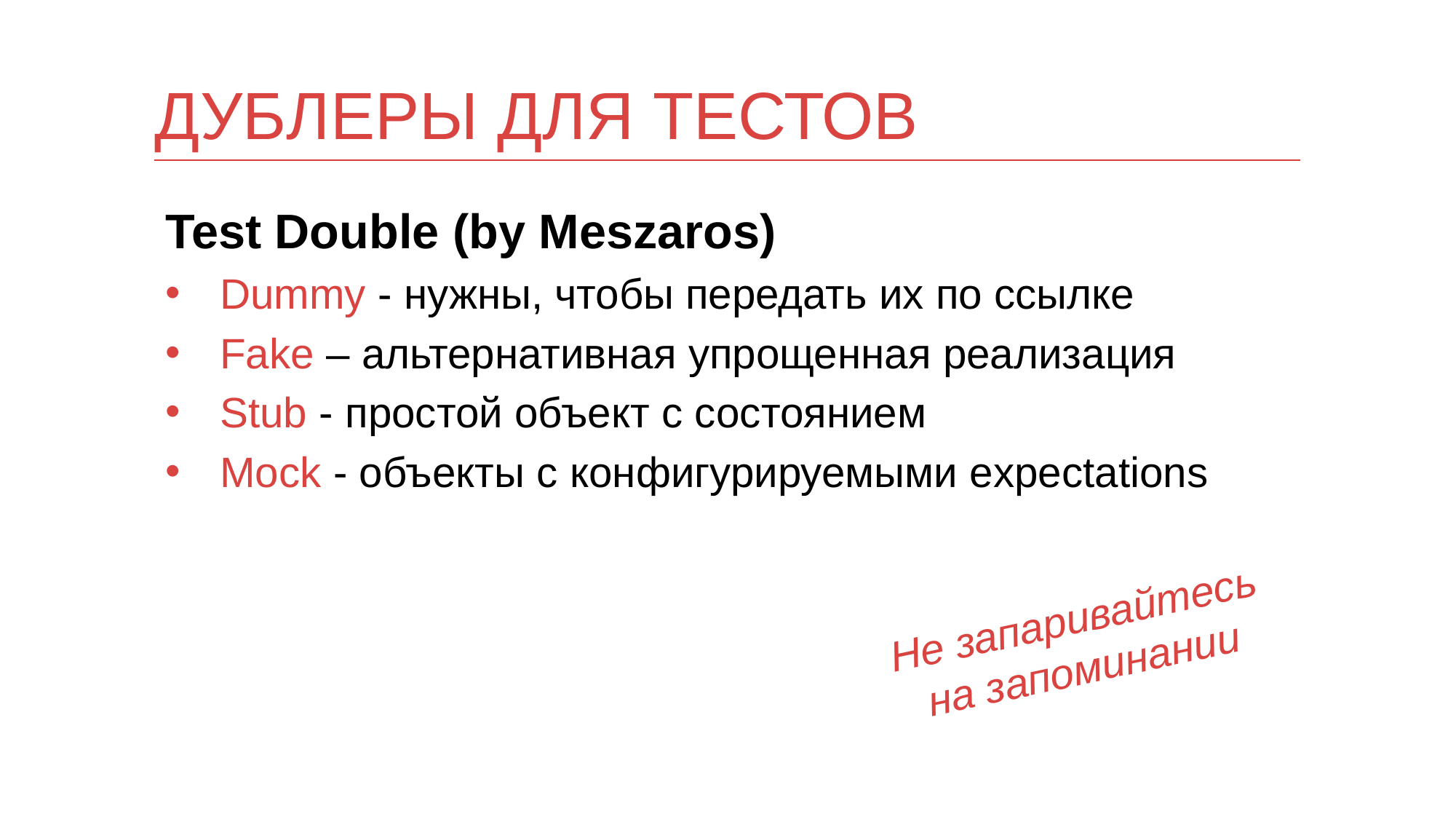

# Дублеры для тестов
Test Double (by Meszaros)
Dummy - нужны, чтобы передать их по ссылке
Fake – альтернативная упрощенная реализация
Stub - простой объект с состоянием
Mock - объекты с конфигурируемыми expectations

Не запаривайтесь
на запоминании